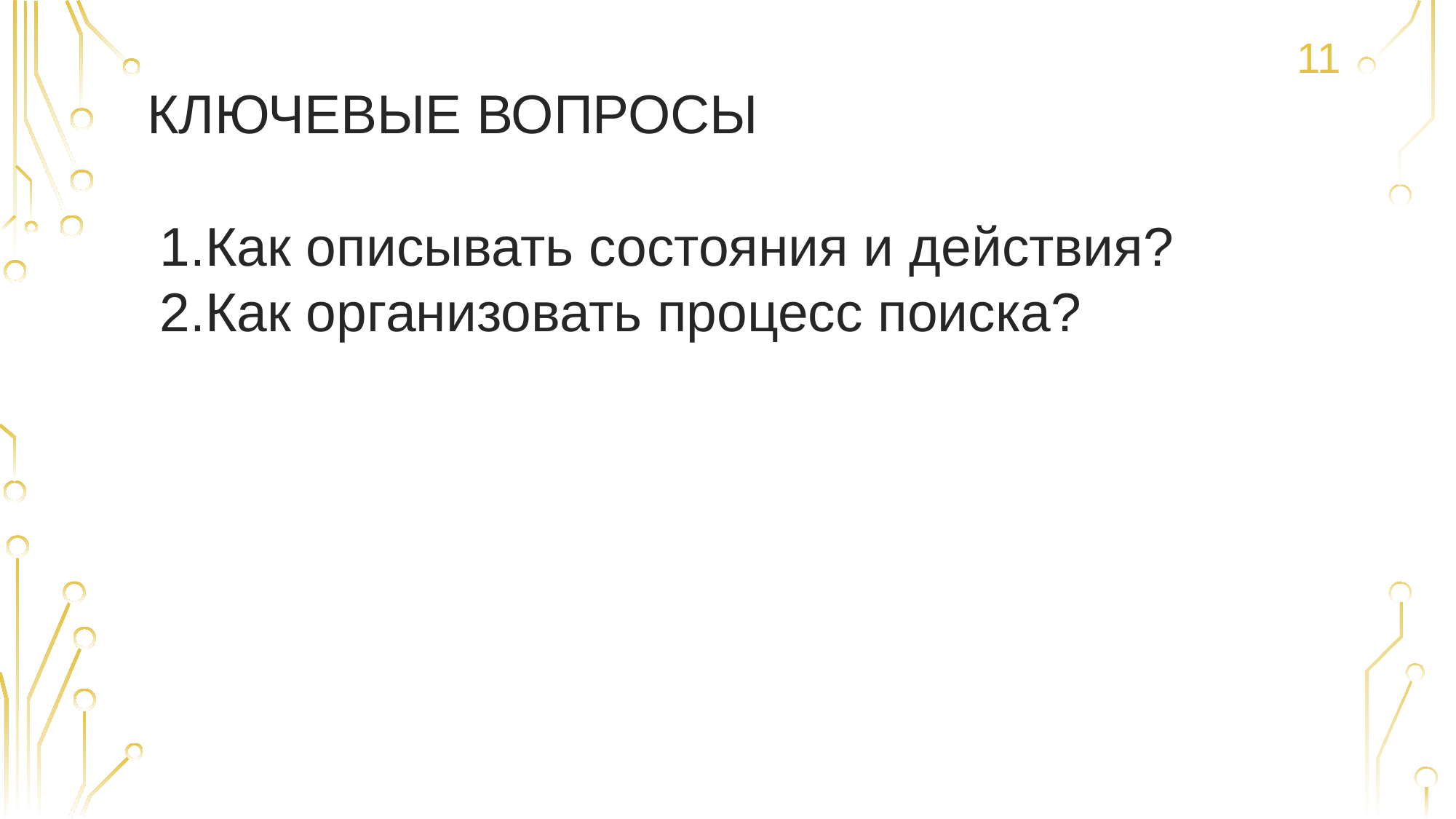

11
# Ключевые вопросы
Как описывать состояния и действия?
Как организовать процесс поиска?